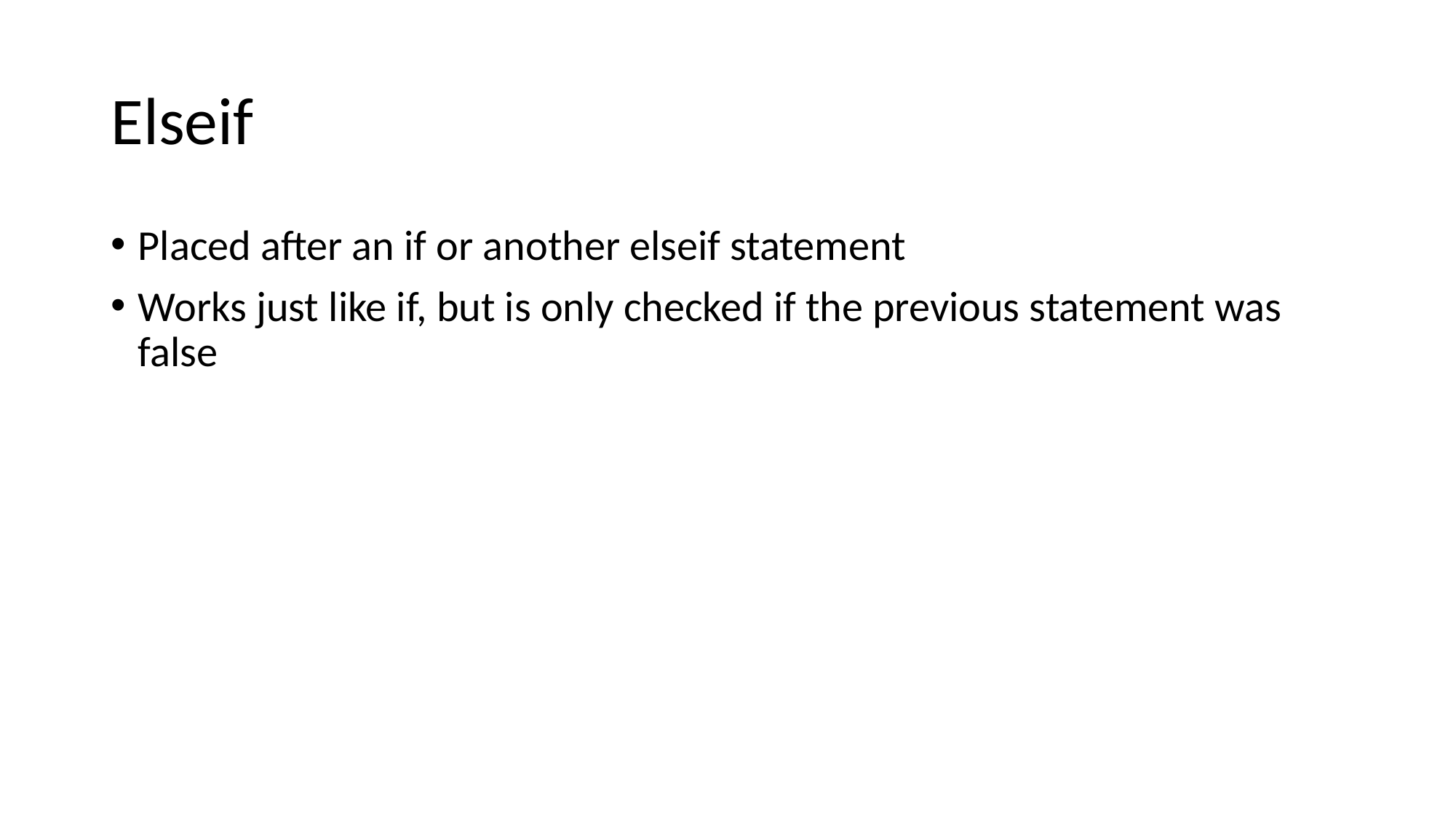

# Elseif
Placed after an if or another elseif statement
Works just like if, but is only checked if the previous statement was false